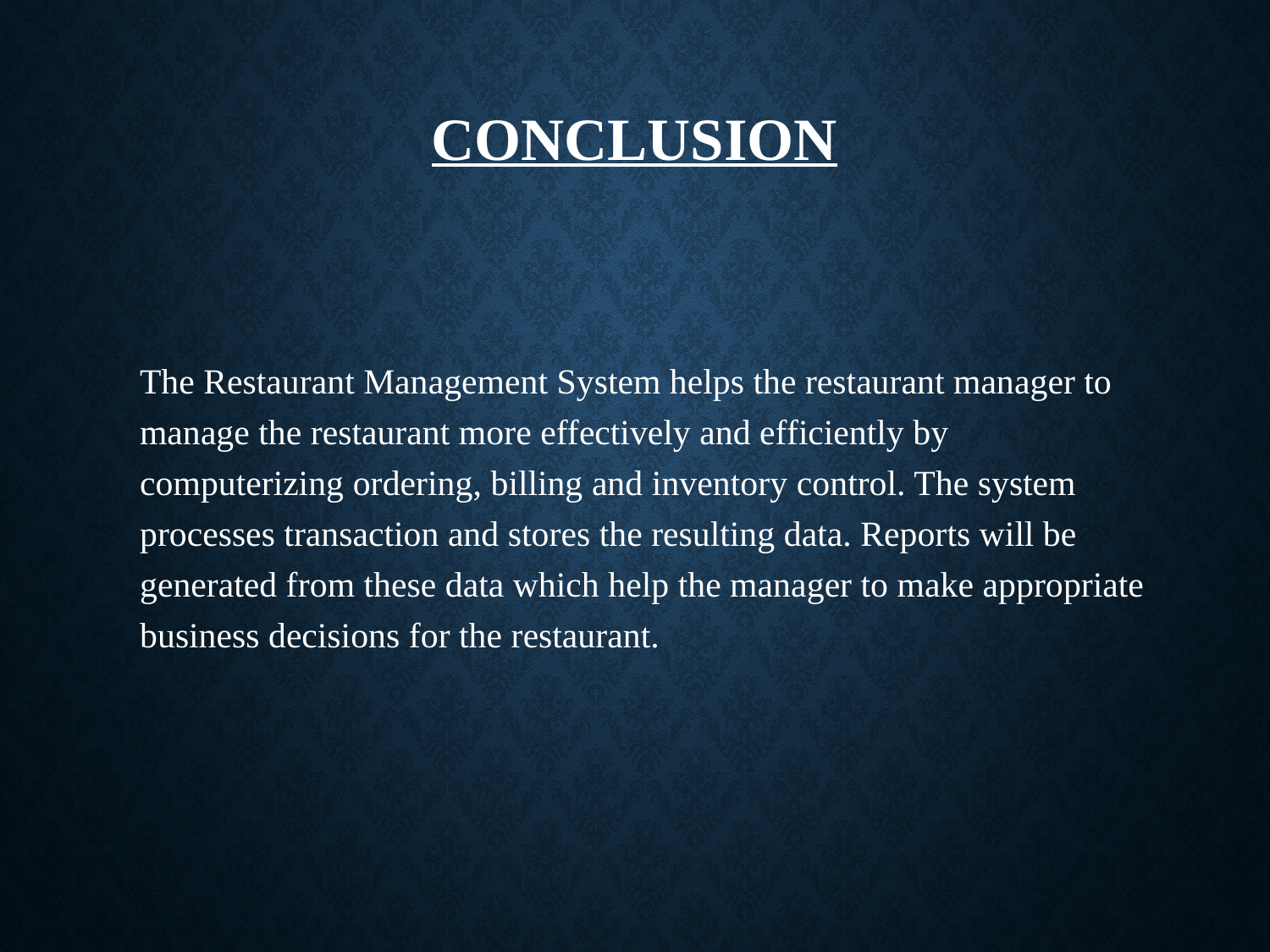

# CONCLUSION
	The Restaurant Management System helps the restaurant manager to manage the restaurant more effectively and efficiently by computerizing ordering, billing and inventory control. The system processes transaction and stores the resulting data. Reports will be generated from these data which help the manager to make appropriate business decisions for the restaurant.